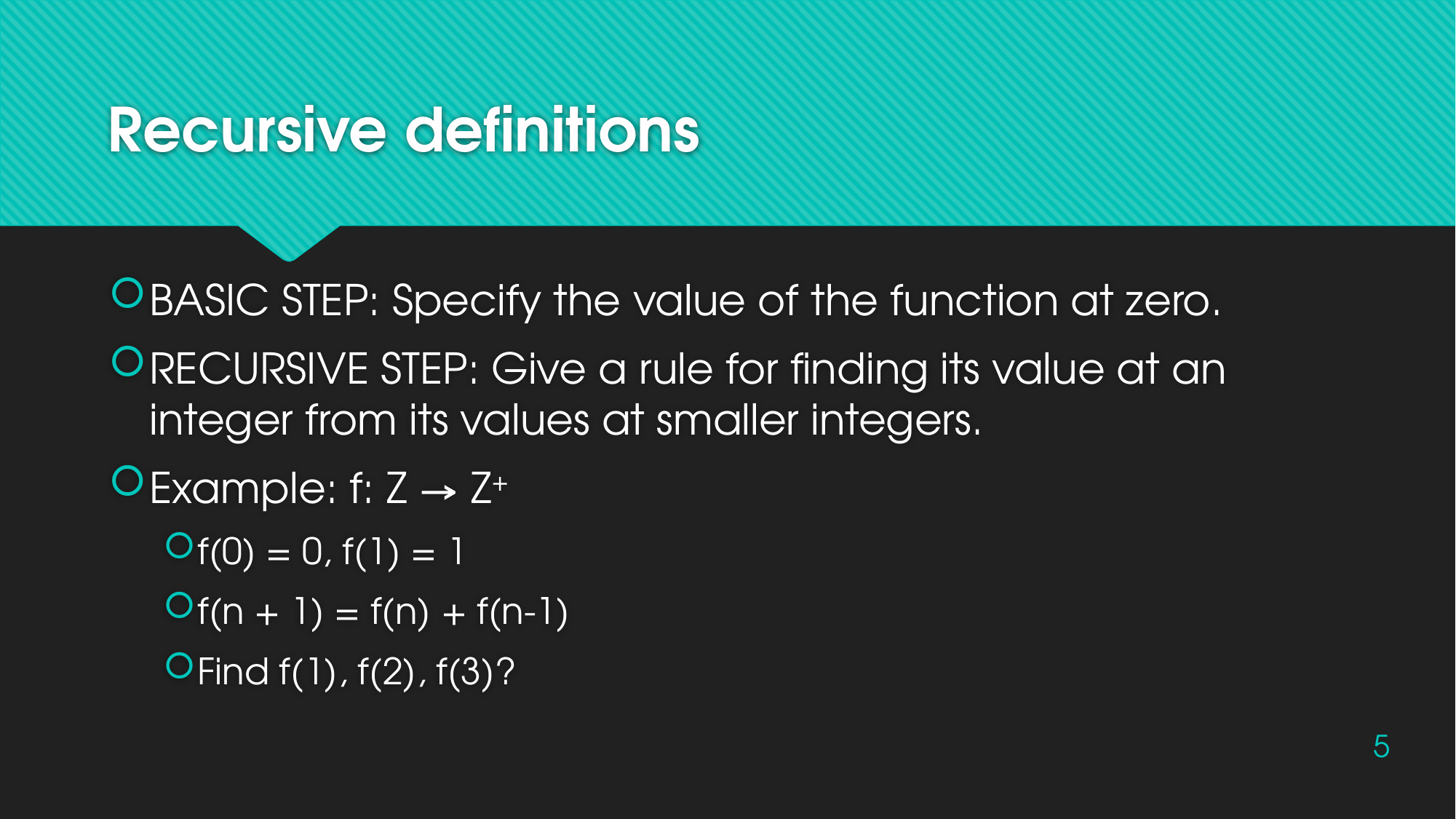

# Recursive definitions
BASIC STEP: Specify the value of the function at zero.
RECURSIVE STEP: Give a rule for finding its value at an integer from its values at smaller integers.
Example: f: Z → Z+
f(0) = 0, f(1) = 1
f(n + 1) = f(n) + f(n-1)
Find f(1), f(2), f(3)?
5